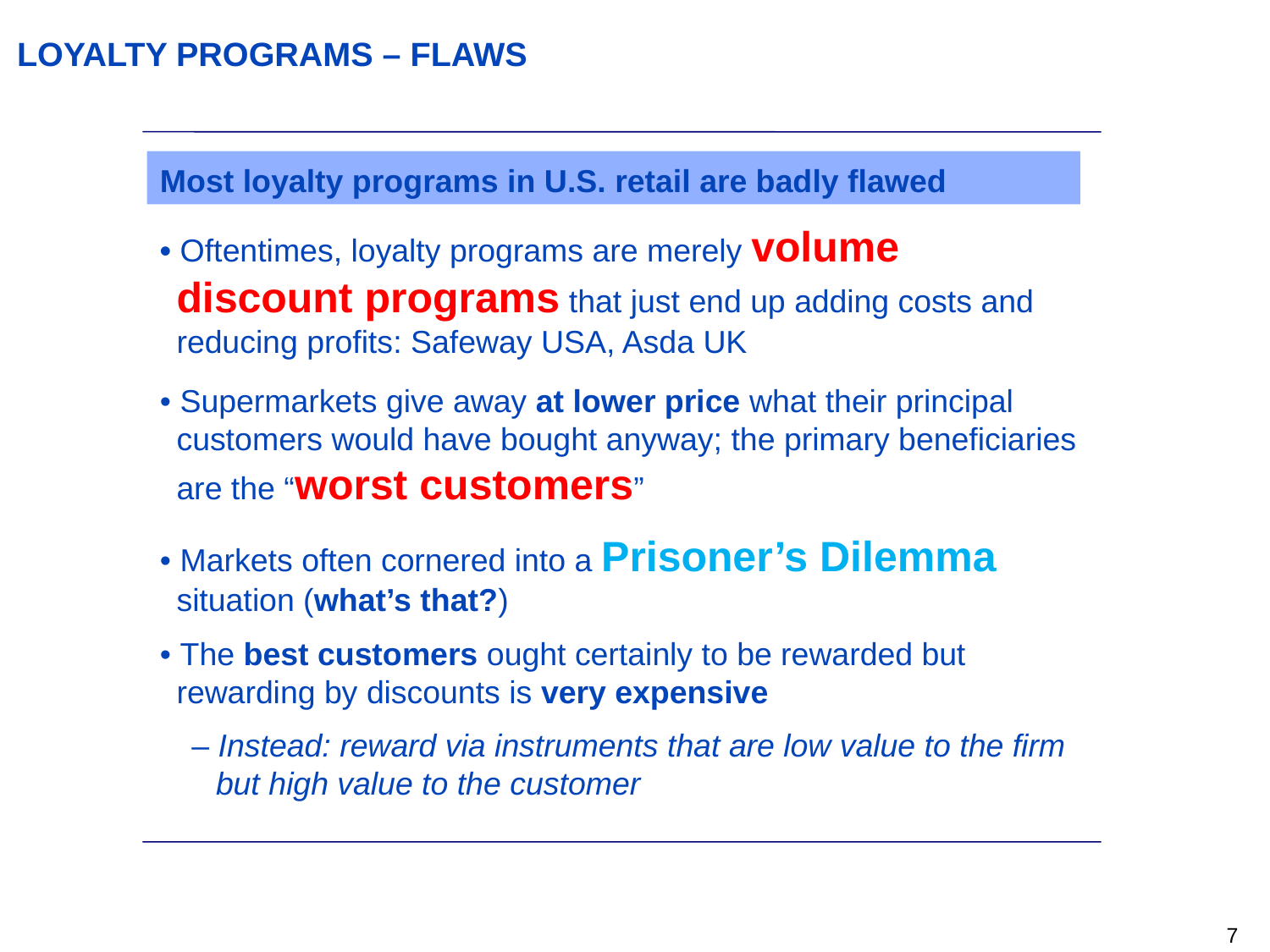

LOYALTY PROGRAMS – FLAWS

Most loyalty programs in U.S. retail are badly flawed
• Oftentimes, loyalty programs are merely volume discount programs that just end up adding costs and reducing profits: Safeway USA, Asda UK
• Supermarkets give away at lower price what their principal customers would have bought anyway; the primary beneficiaries are the “worst customers”
• Markets often cornered into a Prisoner’s Dilemma situation (what’s that?)
• The best customers ought certainly to be rewarded but rewarding by discounts is very expensive
– Instead: reward via instruments that are low value to the firm but high value to the customer
7